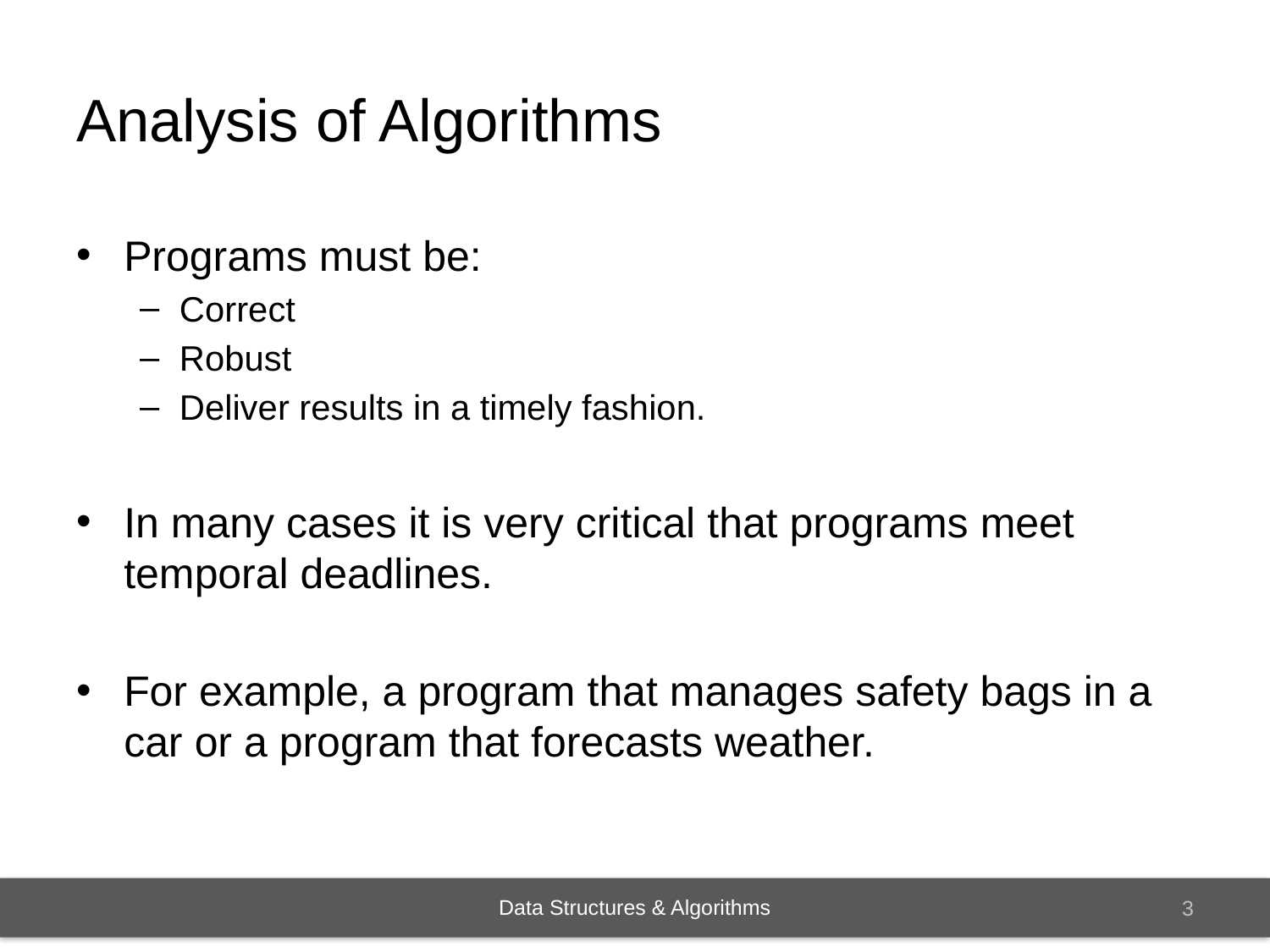

# Analysis of Algorithms
Programs must be:
Correct
Robust
Deliver results in a timely fashion.

In many cases it is very critical that programs meet temporal deadlines.

For example, a program that manages safety bags in a car or a program that forecasts weather.

3